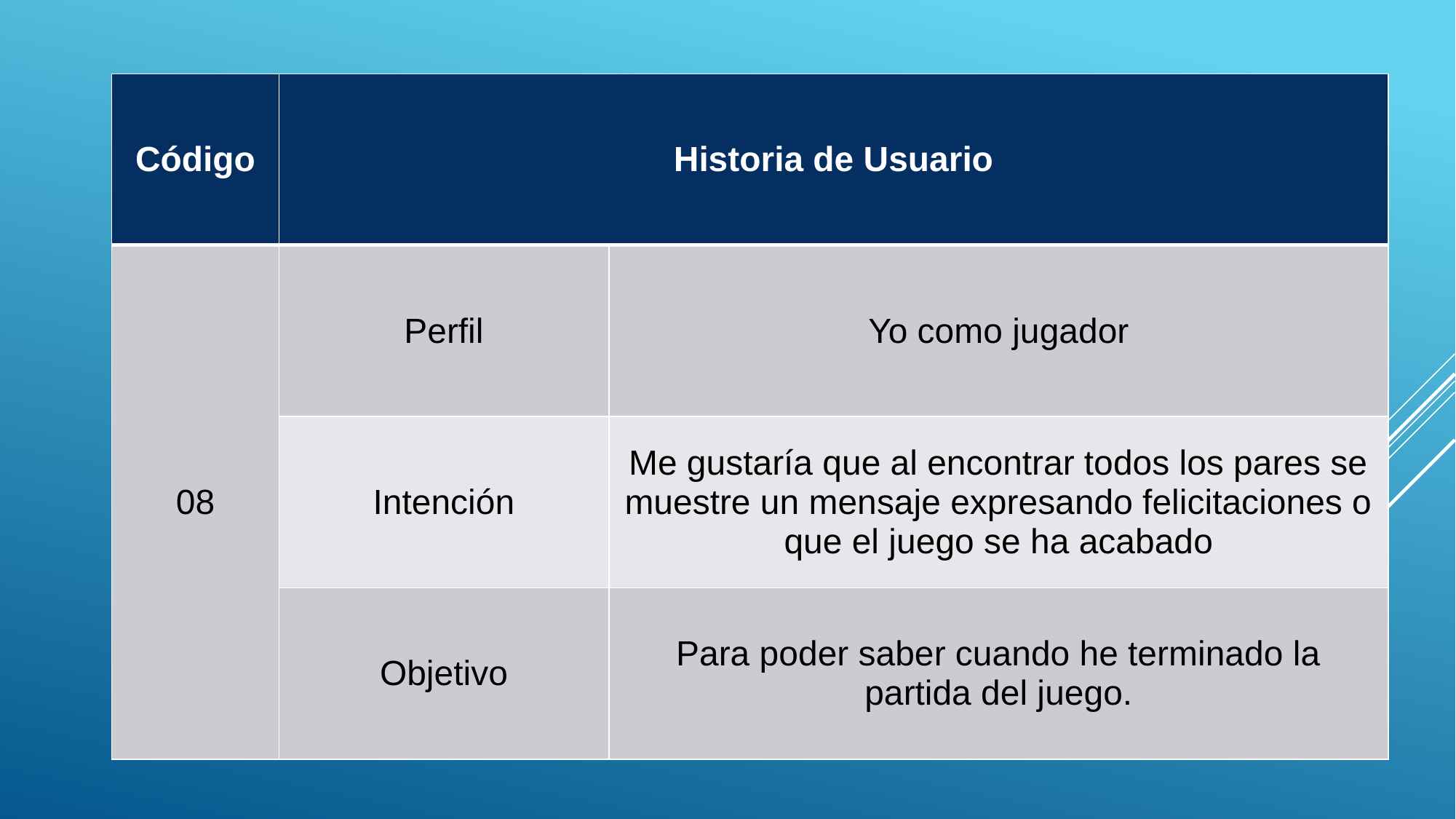

| Código | Historia de Usuario |  |
| --- | --- | --- |
| 08 | Perfil | Yo como jugador |
|  | Intención | Me gustaría que al encontrar todos los pares se muestre un mensaje expresando felicitaciones o que el juego se ha acabado |
|  | Objetivo | Para poder saber cuando he terminado la partida del juego. |